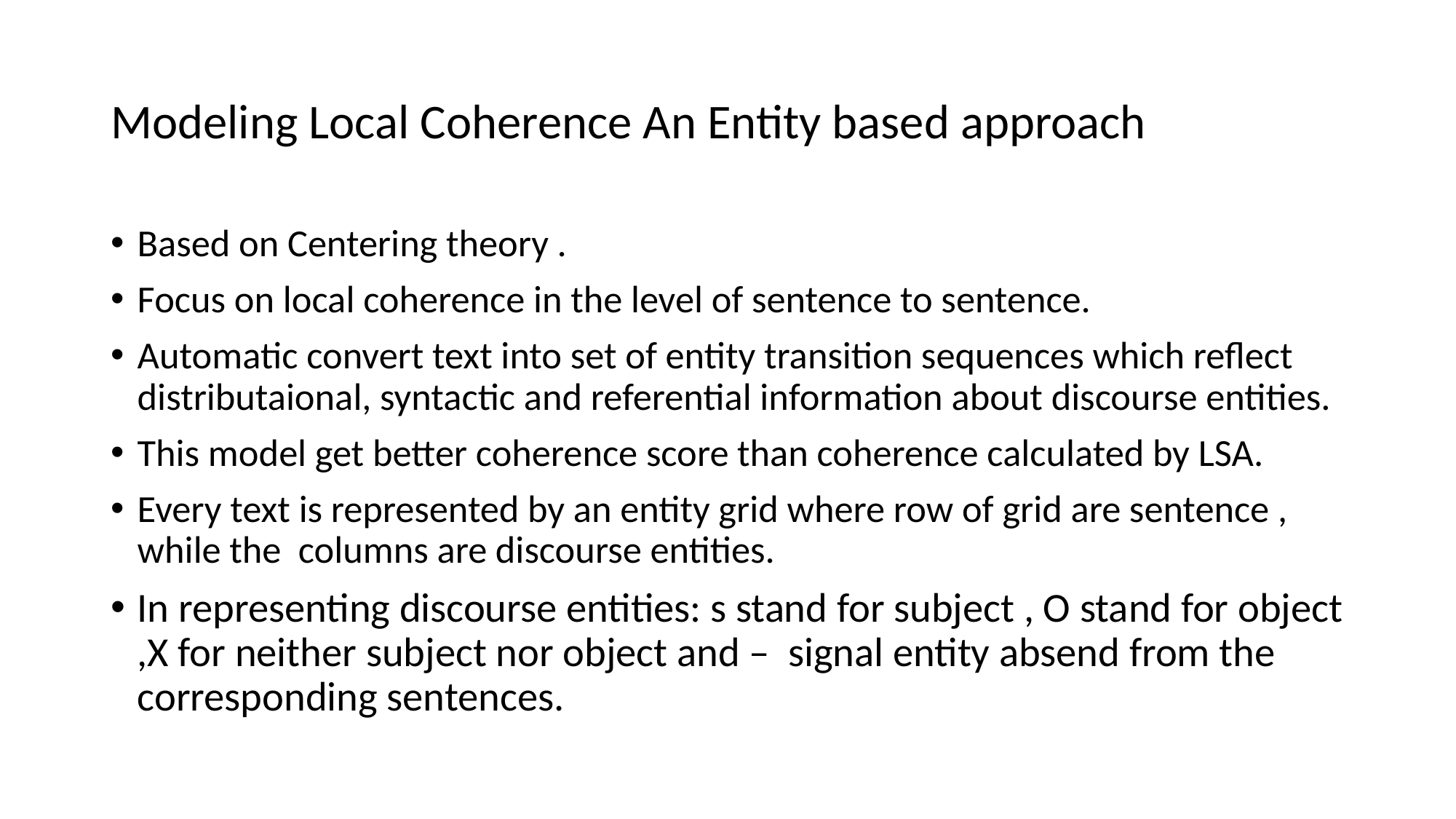

# Modeling Local Coherence An Entity based approach
Based on Centering theory .
Focus on local coherence in the level of sentence to sentence.
Automatic convert text into set of entity transition sequences which reflect distributaional, syntactic and referential information about discourse entities.
This model get better coherence score than coherence calculated by LSA.
Every text is represented by an entity grid where row of grid are sentence , while the  columns are discourse entities.
In representing discourse entities: s stand for subject , O stand for object ,X for neither subject nor object and –  signal entity absend from the corresponding sentences.